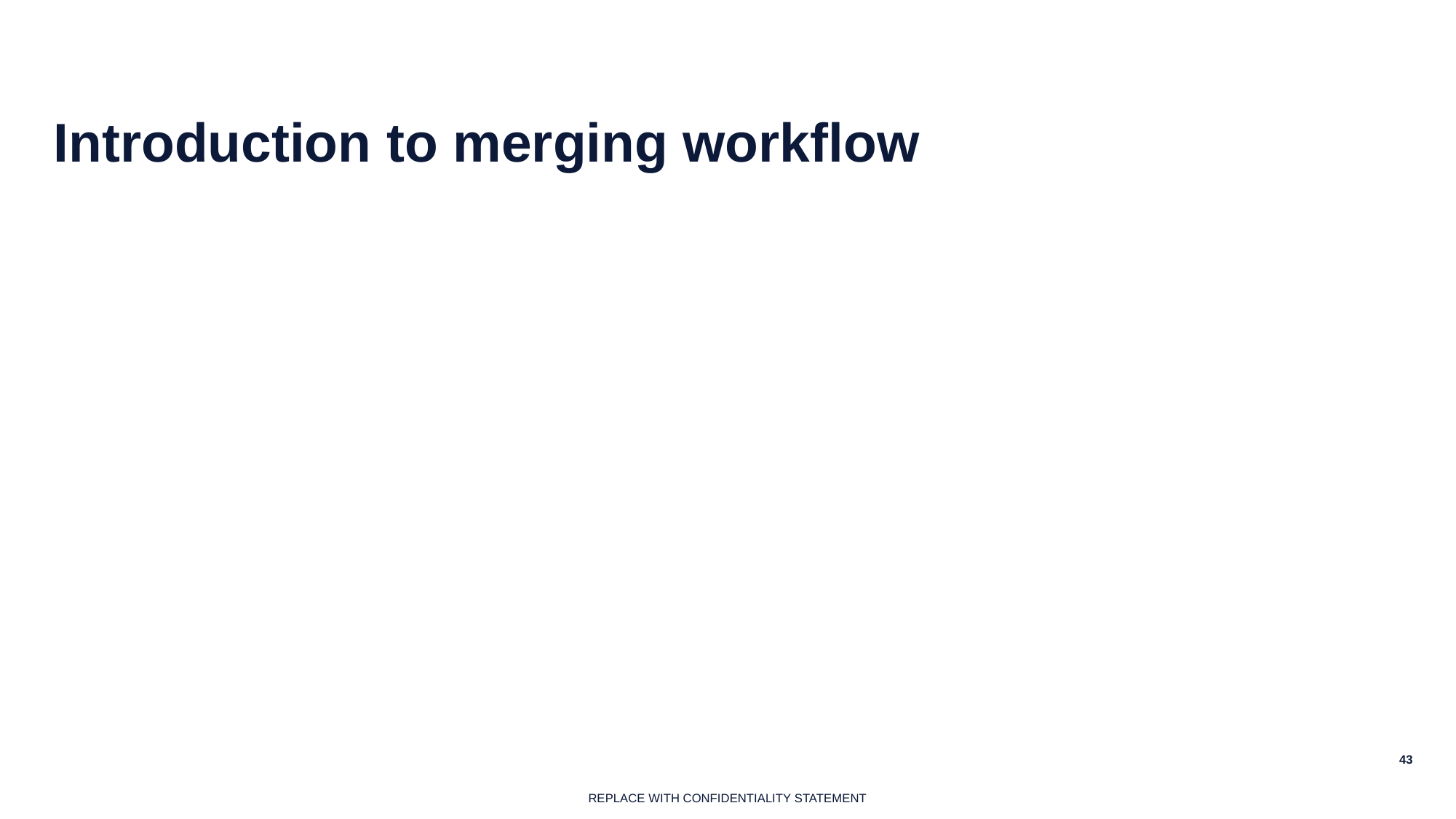

# Introduction to merging workflow
43
REPLACE WITH CONFIDENTIALITY STATEMENT